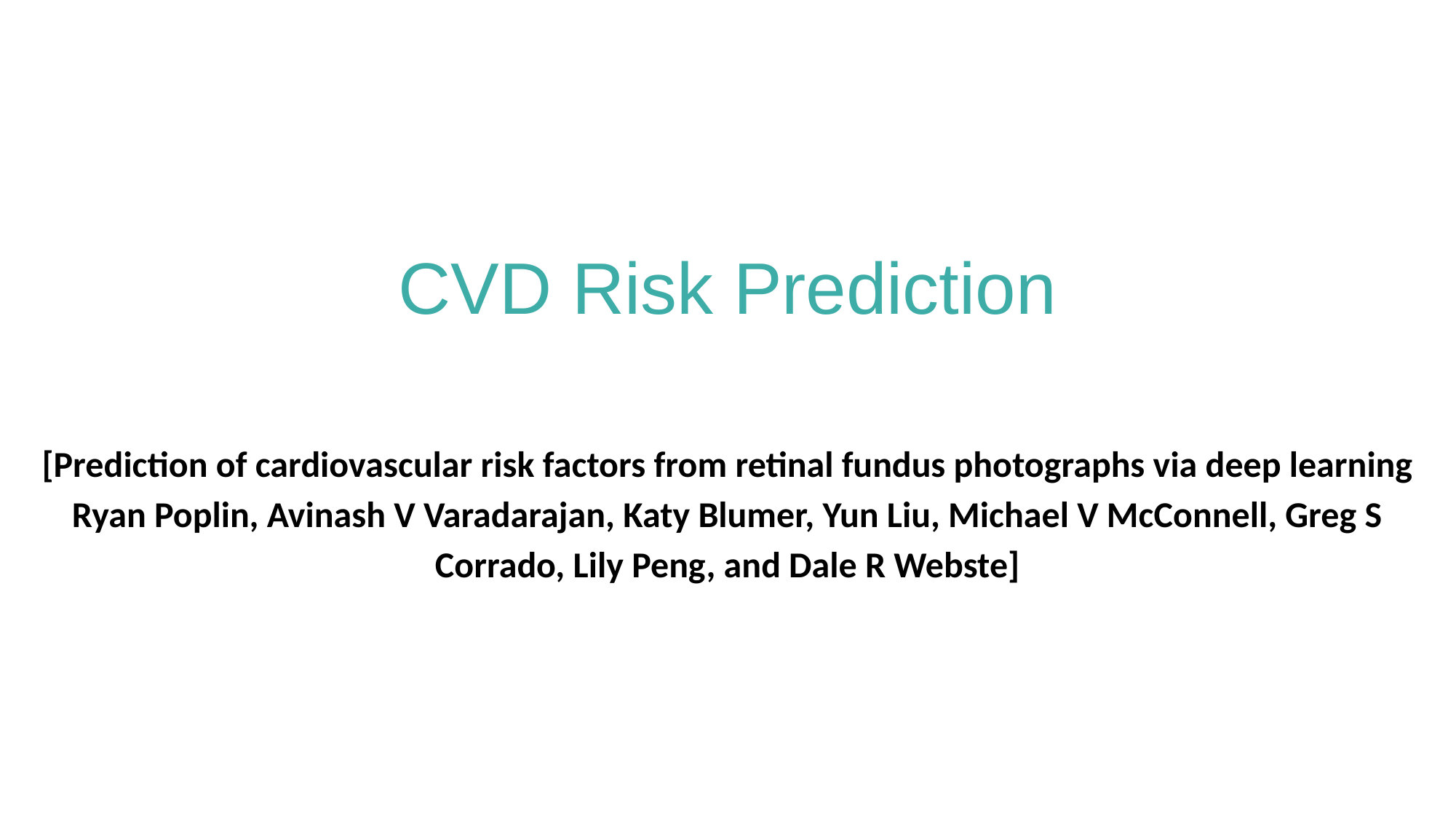

# CVD Risk Prediction

[Prediction of cardiovascular risk factors from retinal fundus photographs via deep learning
Ryan Poplin, Avinash V Varadarajan, Katy Blumer, Yun Liu, Michael V McConnell, Greg S Corrado, Lily Peng, and Dale R Webste]